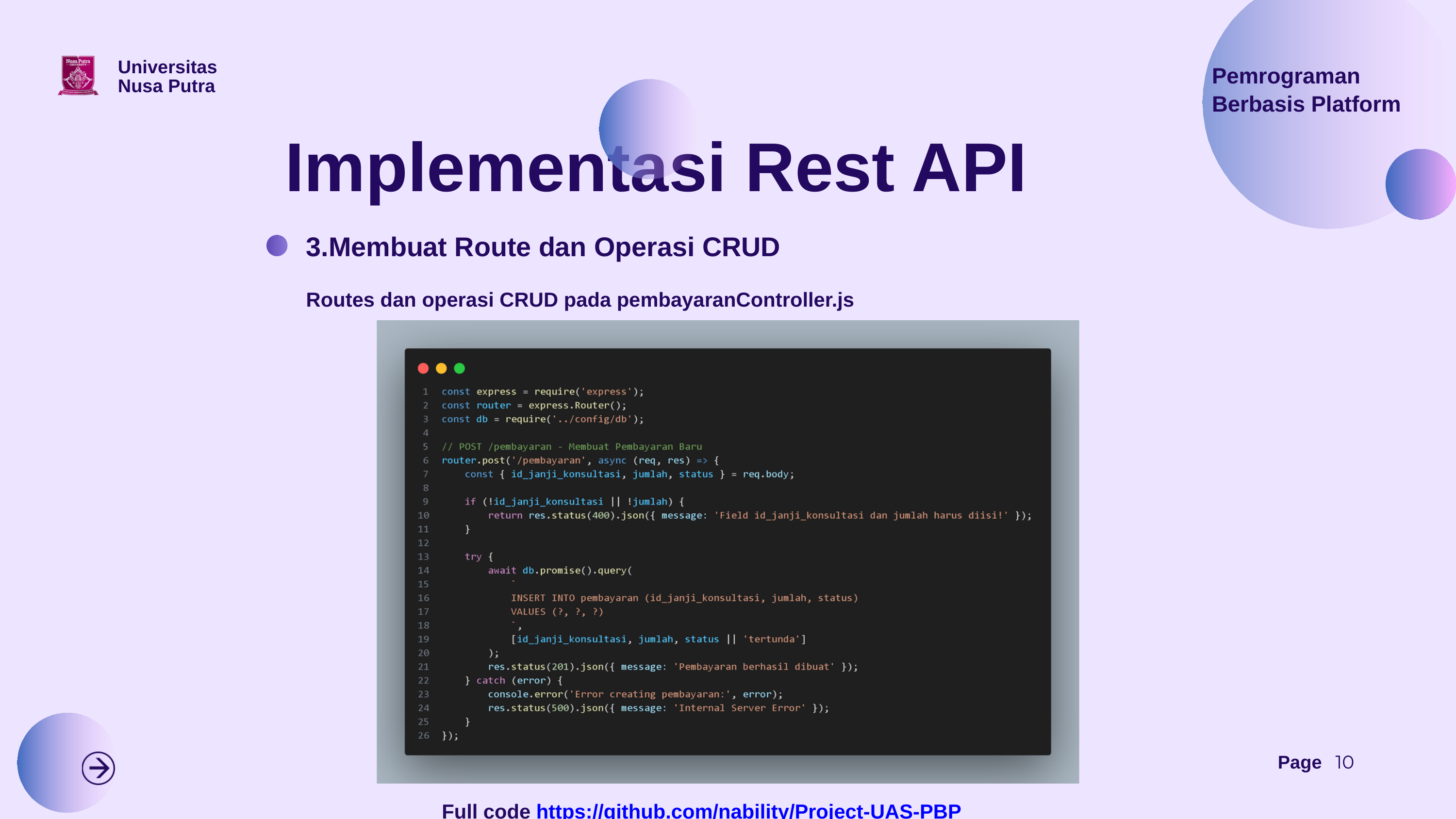

Universitas Nusa Putra
Pemrograman Berbasis Platform

Implementasi Rest API

3.Membuat Route dan Operasi CRUD

Routes dan operasi CRUD pada pembayaranController.js

Page
10
Full code https://github.com/nability/Project-UAS-PBP